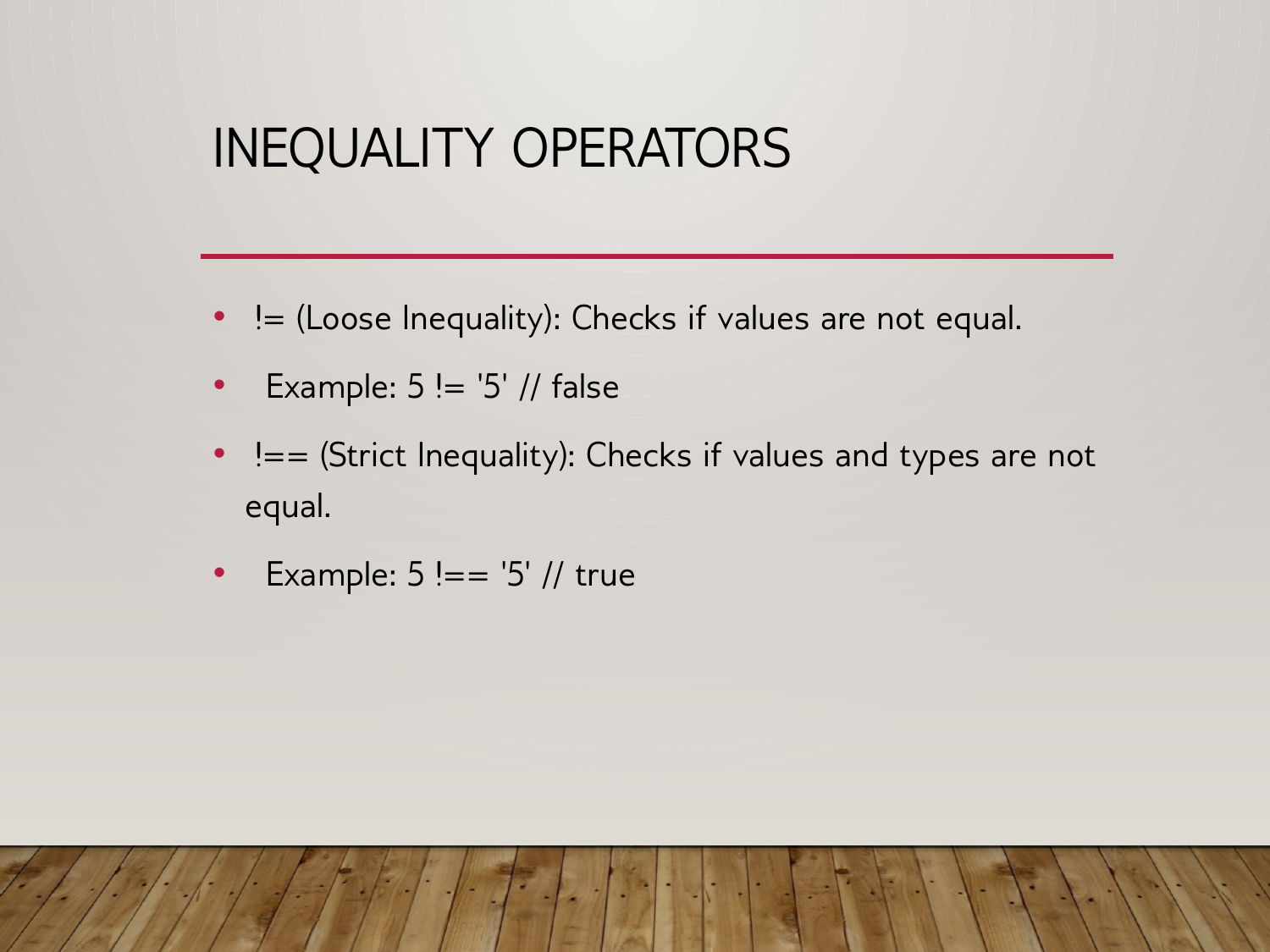

# Inequality Operators
 != (Loose Inequality): Checks if values are not equal.
  Example: 5 != '5' // false
 !== (Strict Inequality): Checks if values and types are not equal.
  Example: 5 !== '5' // true